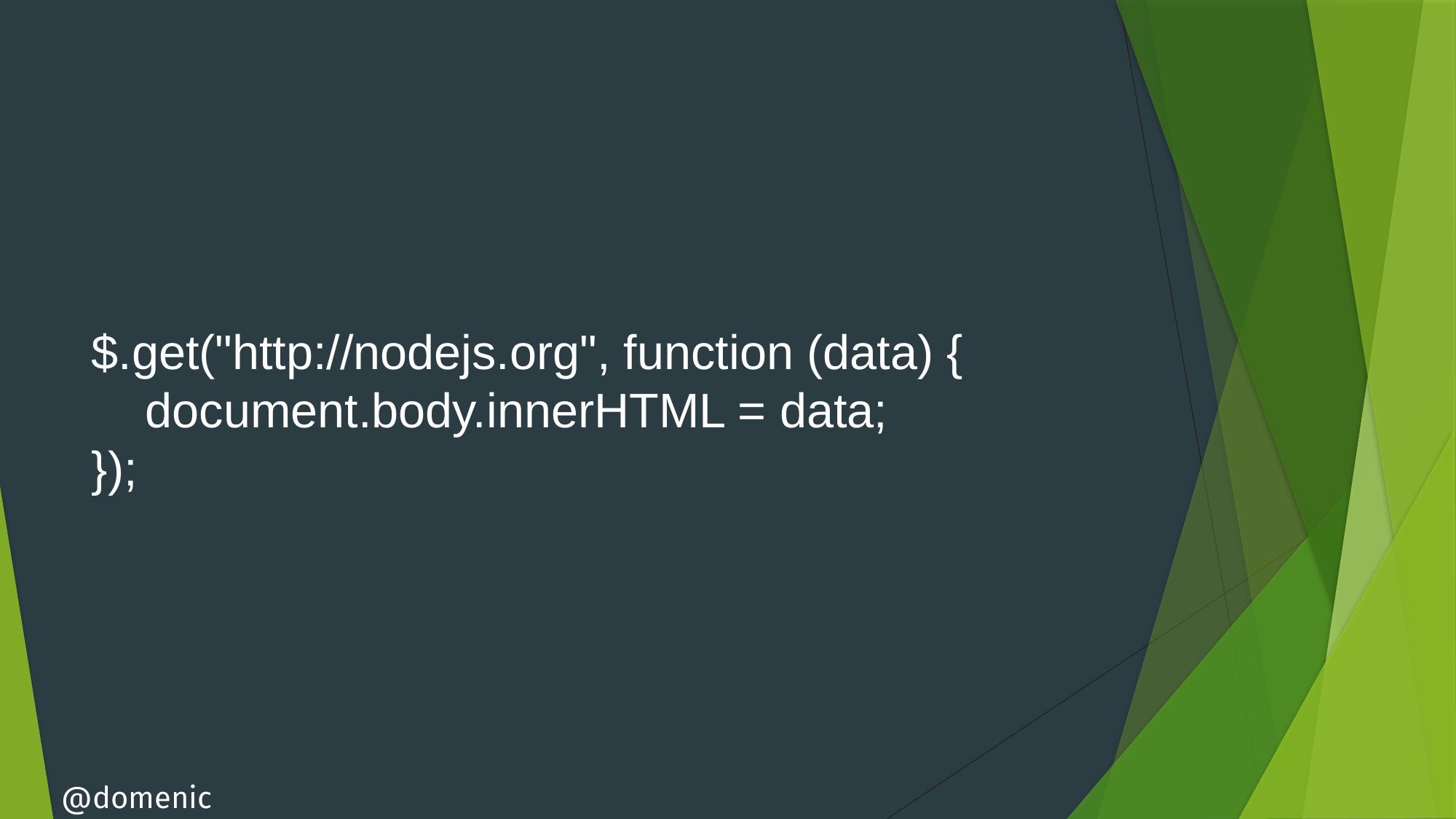

$.get("http://nodejs.org", function (data) {
    document.body.innerHTML = data;
});
@domenic